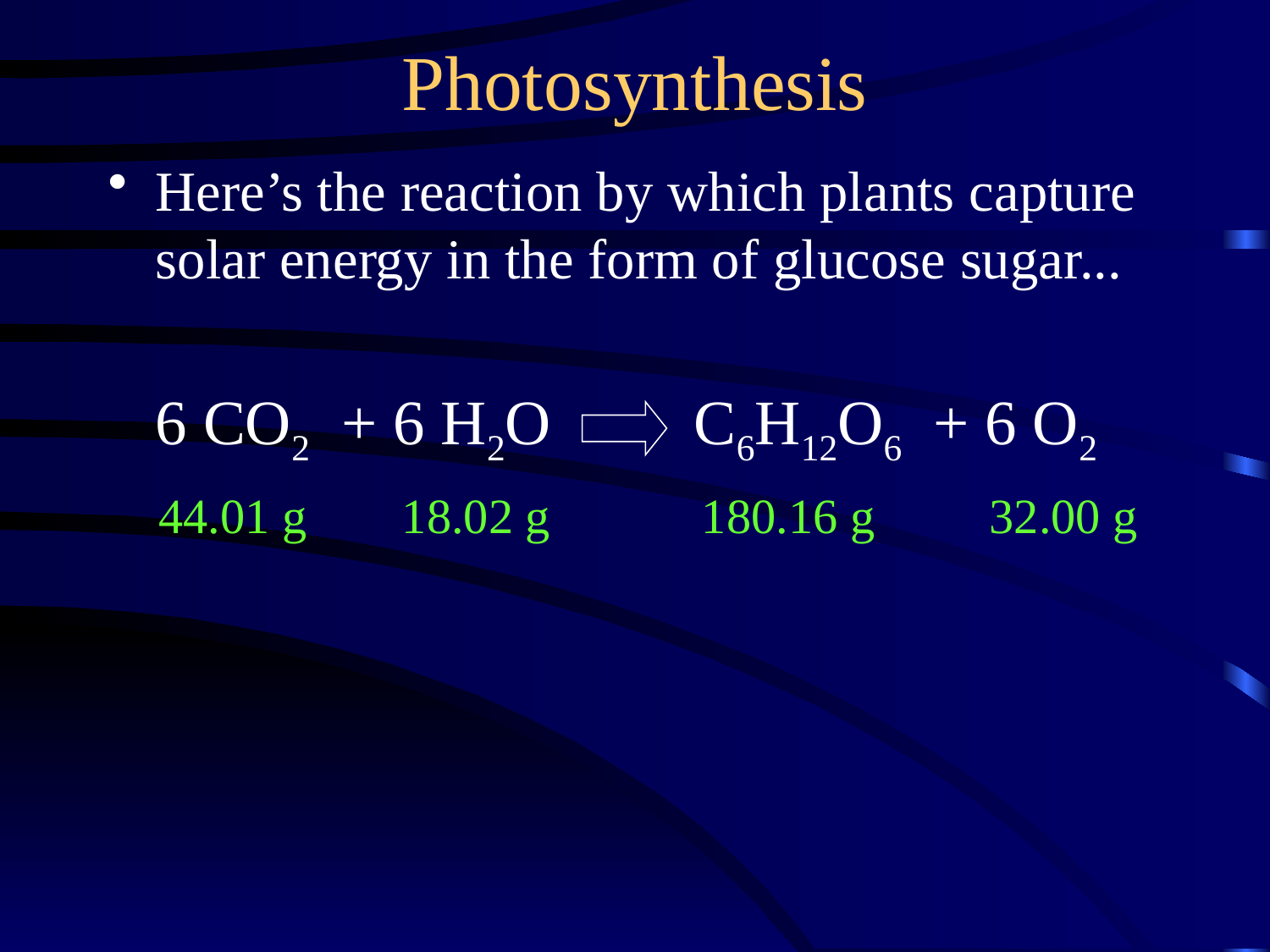

Photosynthesis
Here’s the reaction by which plants capture solar energy in the form of glucose sugar...

6 CO2  + 6 H2O         C6H12O6  + 6 O2

44.01 g
18.02 g
180.16 g
32.00 g